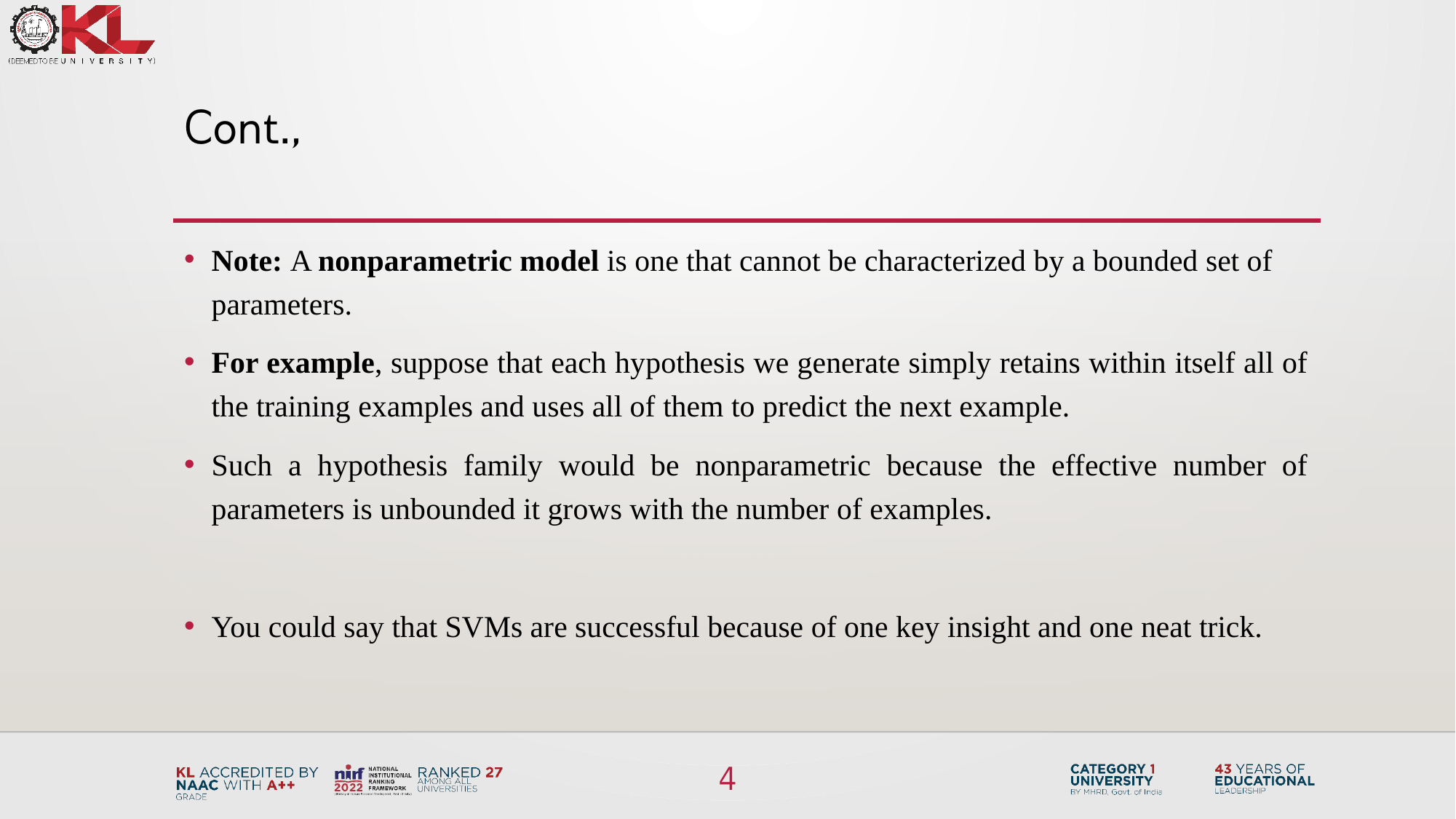

# Cont.,
Note: A nonparametric model is one that cannot be characterized by a bounded set of parameters.
For example, suppose that each hypothesis we generate simply retains within itself all of the training examples and uses all of them to predict the next example.
Such a hypothesis family would be nonparametric because the effective number of parameters is unbounded it grows with the number of examples.

You could say that SVMs are successful because of one key insight and one neat trick.

4